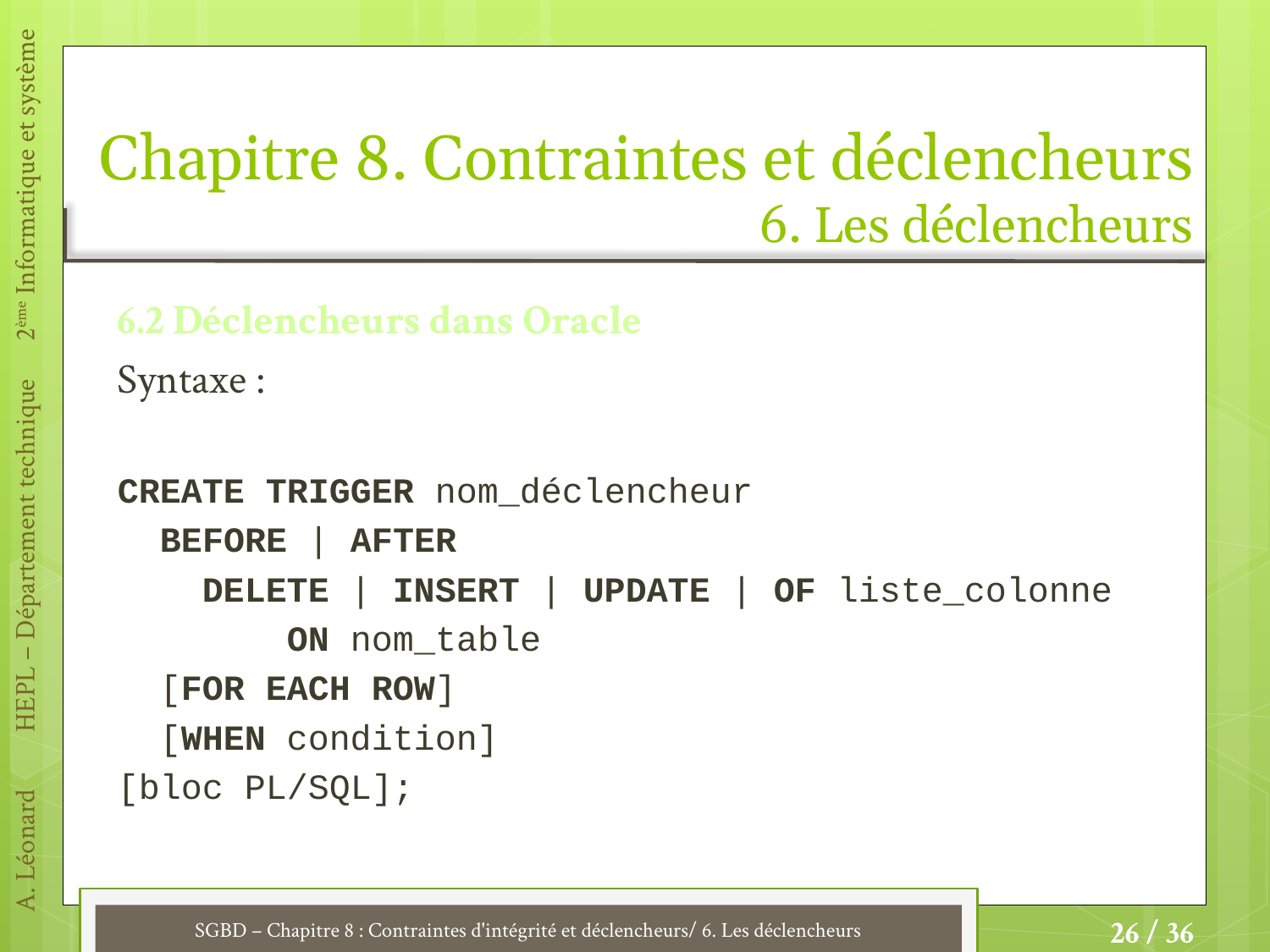

# Chapitre 8. Contraintes et déclencheurs 6. Les déclencheurs
6.2 Déclencheurs dans Oracle
Syntaxe :

CREATE TRIGGER nom_déclencheur
  BEFORE | AFTER
    DELETE | INSERT | UPDATE | OF liste_colonne
        ON nom_table
  [FOR EACH ROW]
  [WHEN condition]
[bloc PL/SQL];

SGBD – Chapitre 8 : Contraintes d'intégrité et déclencheurs/ 6. Les déclencheurs